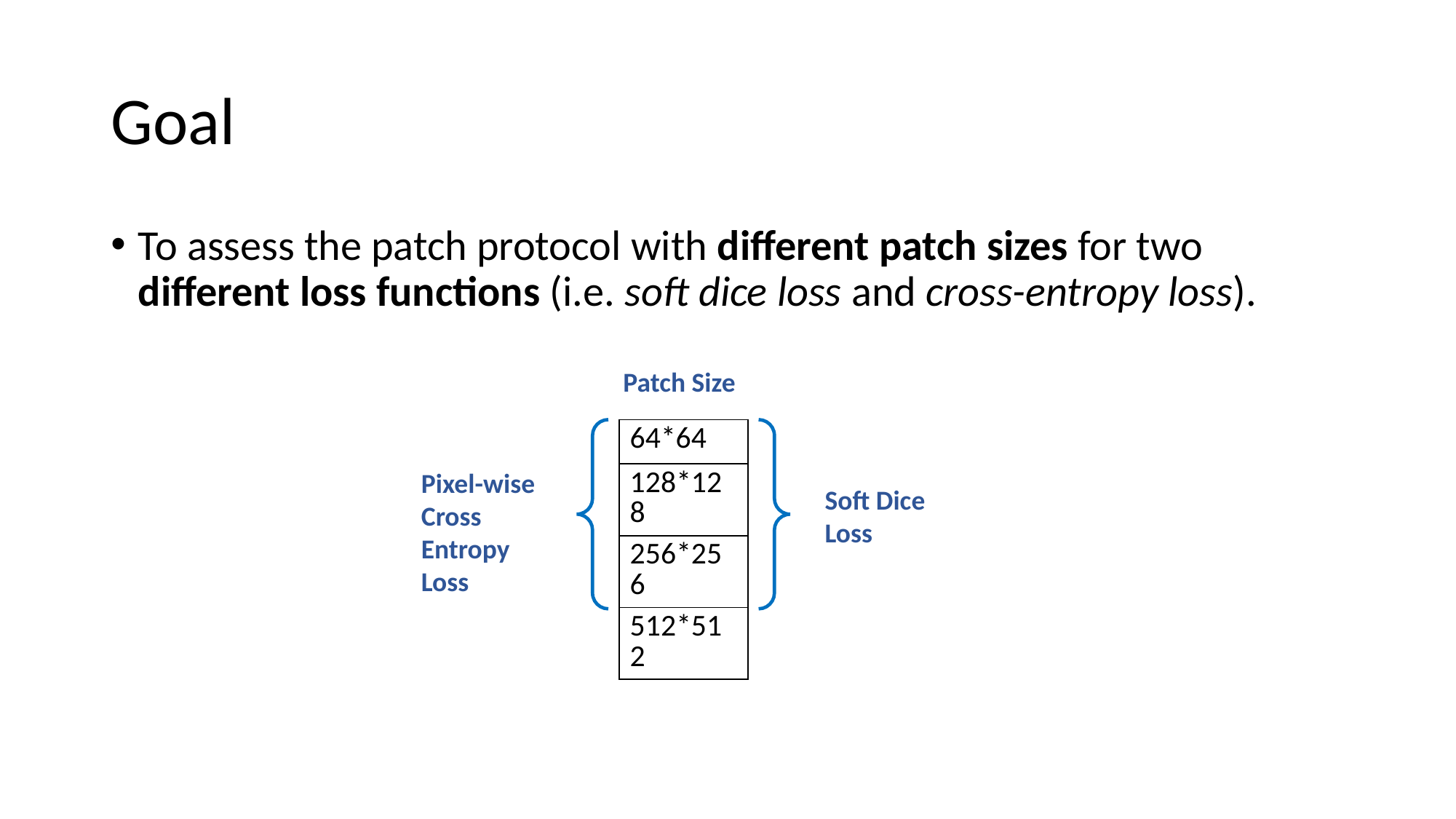

# Goal
To assess the patch protocol with different patch sizes for two different loss functions (i.e. soft dice loss and cross-entropy loss).
Patch Size

| 64\*64 |
| --- |
| 128\*128 |
| 256\*256 |
| 512\*512 |
Pixel-wise Cross Entropy
Loss
Soft Dice Loss